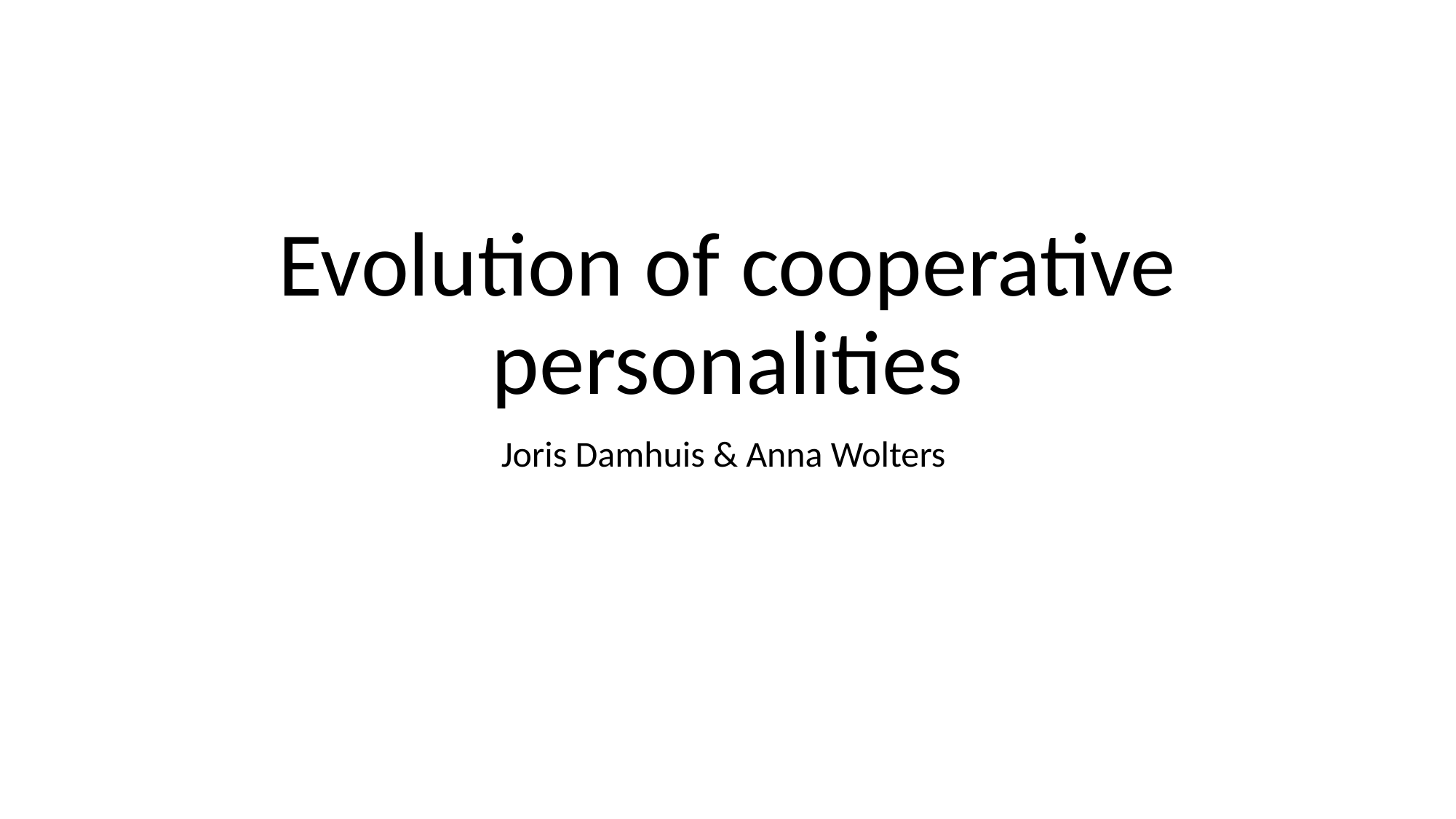

# Evolution of cooperative personalities
Joris Damhuis & Anna Wolters